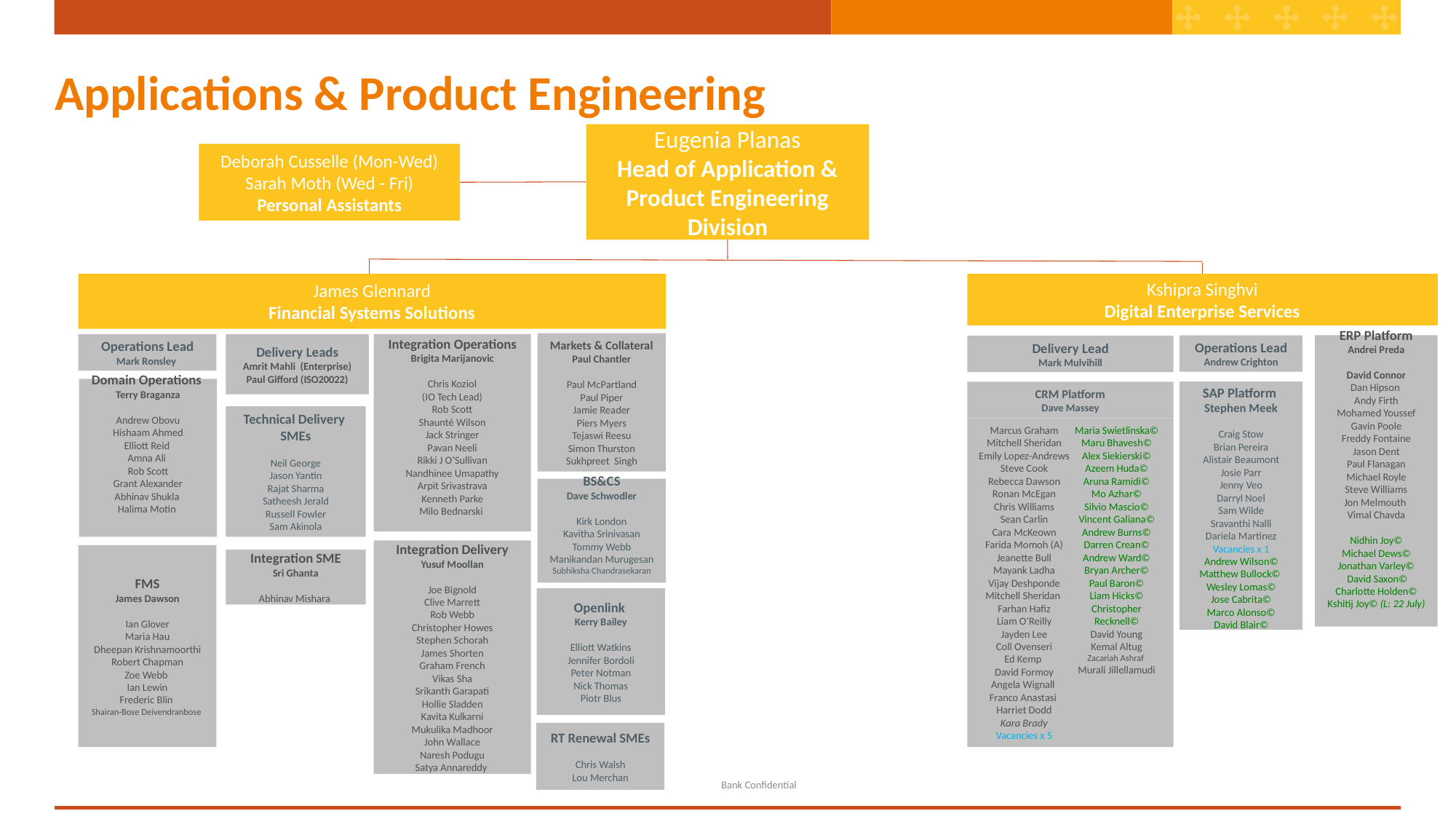

# Applications & Product Engineering
Eugenia Planas
Head of Application & Product Engineering Division
Deborah Cusselle (Mon-Wed)
Sarah Moth (Wed - Fri)
Personal Assistants
Kshipra Singhvi
Digital Enterprise Services
James Glennard
Financial Systems Solutions
Markets & Collateral
Paul Chantler

Paul McPartland
Paul Piper
Jamie Reader
Piers Myers
Tejaswi Reesu
Simon Thurston
Sukhpreet  Singh
Integration Operations
Brigita Marijanovic

Chris Koziol
(IO Tech Lead)
Rob Scott
Shaunté Wilson
Jack Stringer
Pavan Neeli
Rikki J O’Sullivan
Nandhinee Umapathy
Arpit Srivastrava
Kenneth Parke
Milo Bednarski

Operations Lead
Mark Ronsley
Delivery Leads
Amrit Mahli  (Enterprise)
 Paul Gifford (ISO20022)
ERP Platform
Andrei Preda

David Connor
Dan Hipson
Andy Firth
Mohamed Youssef
Gavin Poole
Freddy Fontaine
Jason Dent
Paul Flanagan
Michael Royle
Steve Williams
Jon Melmouth
Vimal Chavda
Nidhin Joy©
Michael Dews©
Jonathan Varley©
 David Saxon©
Charlotte Holden©
Kshitij Joy© (L: 22 July)

Operations Lead
Andrew Crighton
Delivery Lead
Mark Mulvihill

Domain Operations
Terry Braganza

Andrew Obovu
Hishaam Ahmed
Elliott Reid
Amna Ali
Rob Scott
Grant Alexander
Abhinav Shukla
Halima Motin

SAP Platform
Stephen Meek

Craig Stow
Brian Pereira
Alistair Beaumont
Josie Parr
Jenny Veo
Darryl Noel
Sam Wilde
Sravanthi Nalli
Dariela Martinez
Vacancies x 1
Andrew Wilson©
Matthew Bullock©
Wesley Lomas©
Jose Cabrita©
Marco Alonso©
David Blair©

CRM Platform
Dave Massey
Marcus Graham
Mitchell Sheridan
Emily Lopez-Andrews
Steve Cook
Rebecca Dawson
Ronan McEgan
Chris Williams
Sean Carlin
Cara McKeown
Farida Momoh (A)
Jeanette Bull
Mayank Ladha
Vijay Deshponde
Mitchell Sheridan
Farhan Hafiz
Liam O’Reilly
Jayden Lee
Coll Ovenseri
Ed Kemp
David Formoy
Angela Wignall
Franco Anastasi
Harriet Dodd
Kara Brady
Vacancies x 5
Maria Swietlinska©
Maru Bhavesh©
Alex Siekierski©
Azeem Huda©
Aruna Ramidi©
Mo Azhar©
Silvio Mascio©
Vincent Galiana©
Andrew Burns©
Darren Crean©
Andrew Ward©
Bryan Archer©
Paul Baron©
Liam Hicks©
Christopher Recknell©
David Young
Kemal Altug
Zacariah Ashraf
Murali Jillellamudi
Technical Delivery  SMEs

Neil George
Jason Yantin
Rajat Sharma
Satheesh Jerald
Russell Fowler
Sam Akinola
BS&CS
Dave Schwodler

Kirk London
Kavitha Srinivasan
Tommy Webb
Manikandan Murugesan
Subhiksha Chandrasekaran
Integration Delivery
Yusuf Moollan

Joe Bignold
Clive Marrett
Rob Webb
Christopher Howes
Stephen Schorah
James Shorten
Graham French
Vikas Sha
Srikanth Garapati
Hollie Sladden
Kavita Kulkarni
Mukulika Madhoor
John Wallace
Naresh Podugu
Satya Annareddy
FMS
James Dawson

Ian Glover
Maria Hau
Dheepan Krishnamoorthi Robert Chapman
Zoe Webb
Ian Lewin
Frederic Blin
Shairan-Bose Deivendranbose
Integration SME
Sri Ghanta
Abhinav Mishara
Openlink
Kerry Bailey

Elliott Watkins
Jennifer Bordoli
Peter Notman
Nick Thomas
Piotr Blus
RT Renewal SMEs

Chris Walsh
Lou Merchan
Bank Confidential